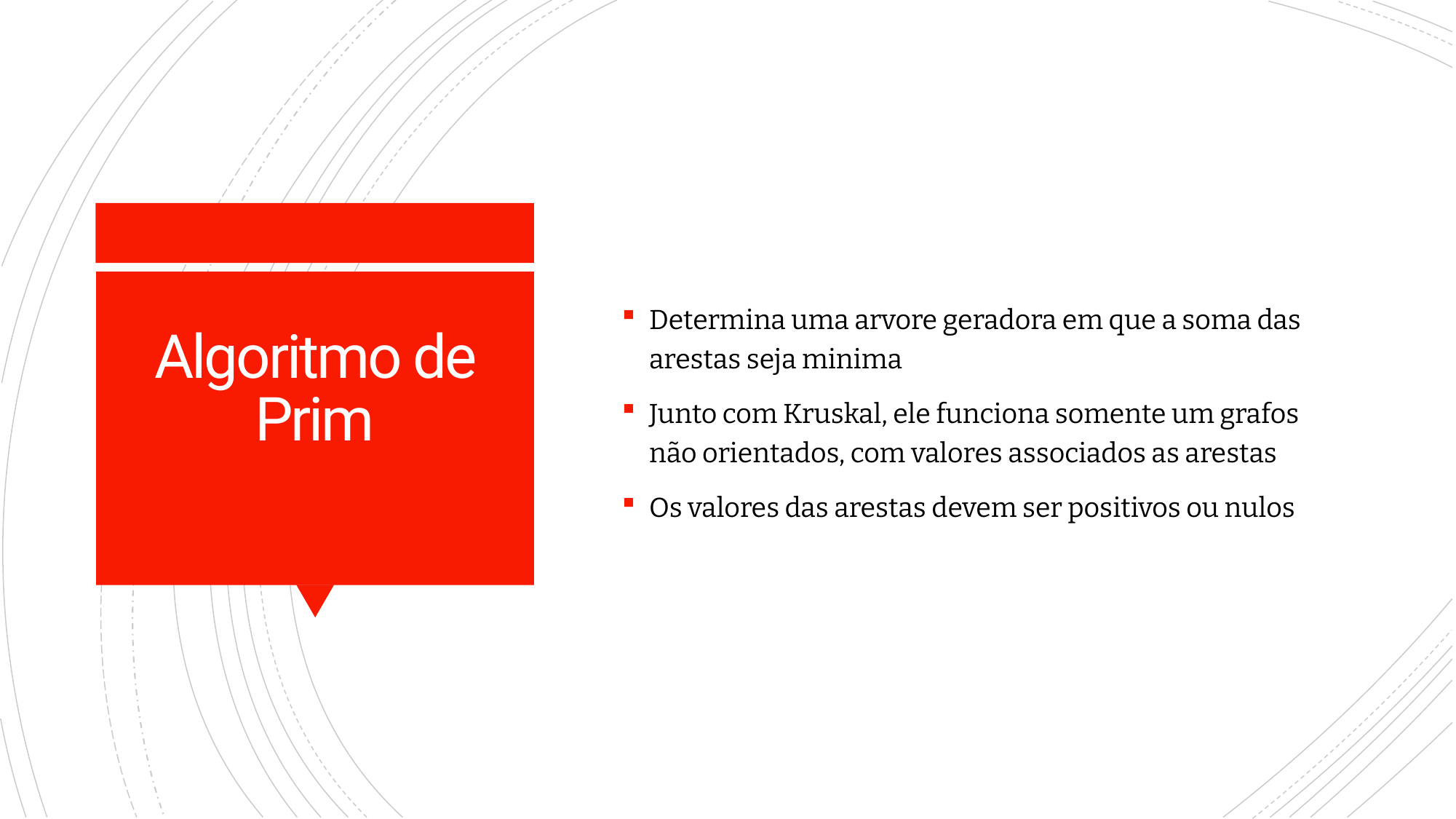

Determina uma arvore geradora em que a soma das arestas seja minima
Junto com Kruskal, ele funciona somente um grafos não orientados, com valores associados as arestas
Os valores das arestas devem ser positivos ou nulos
# Algoritmo de Prim